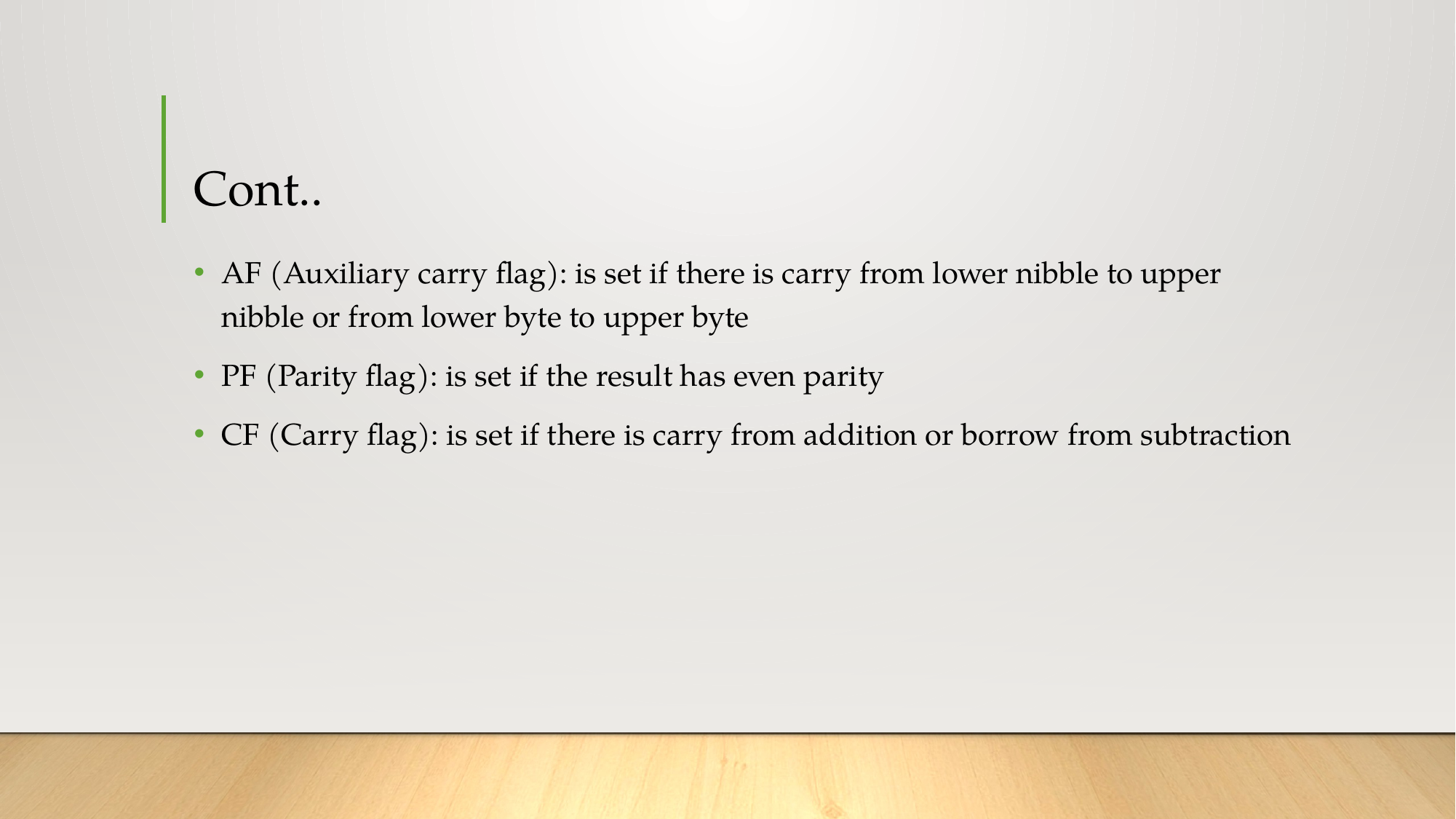

# Cont..
AF (Auxiliary carry flag): is set if there is carry from lower nibble to upper nibble or from lower byte to upper byte
PF (Parity flag): is set if the result has even parity
CF (Carry flag): is set if there is carry from addition or borrow from subtraction